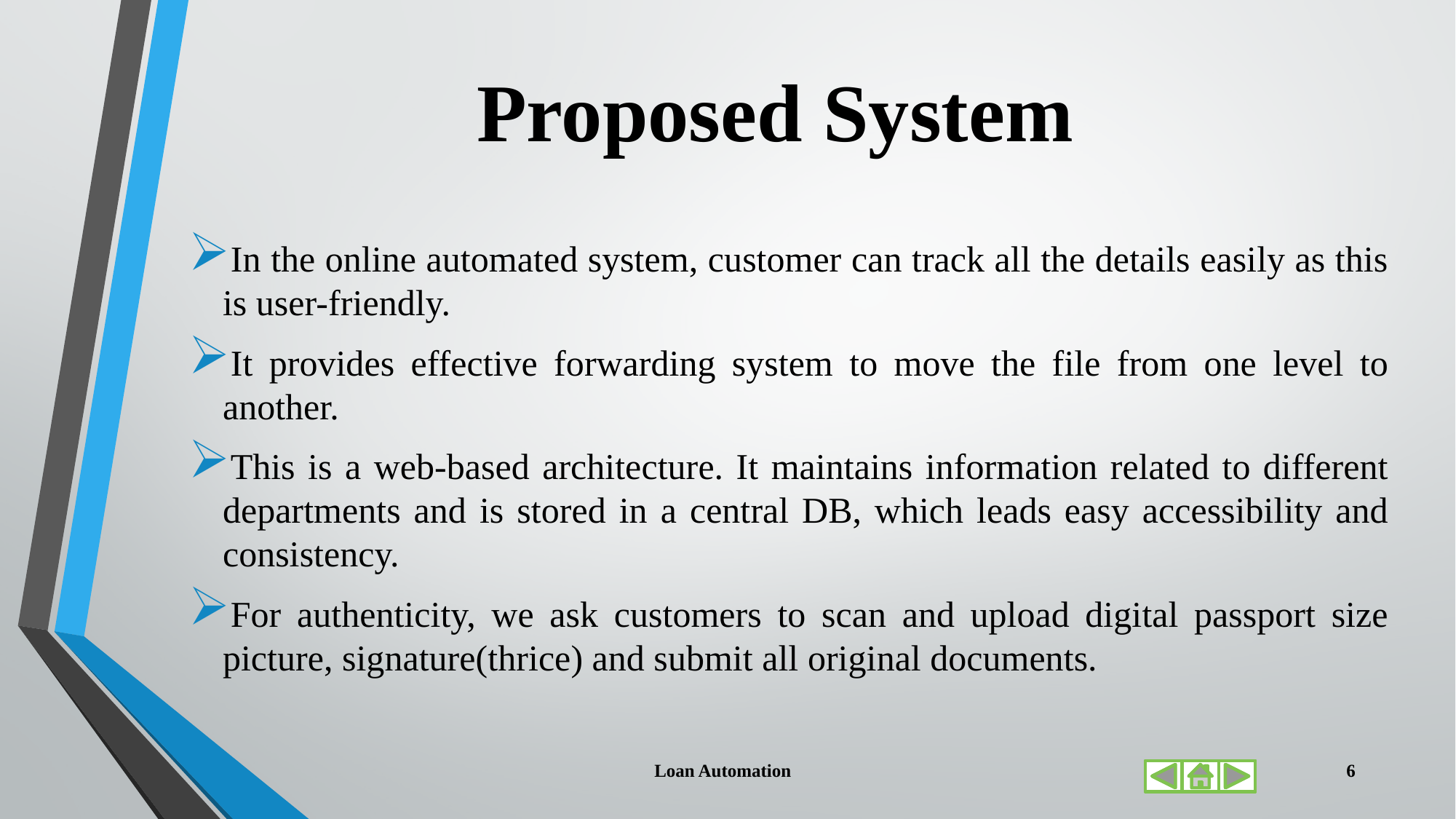

# Proposed System
In the online automated system, customer can track all the details easily as this is user-friendly.
It provides effective forwarding system to move the file from one level to another.
This is a web-based architecture. It maintains information related to different departments and is stored in a central DB, which leads easy accessibility and consistency.
For authenticity, we ask customers to scan and upload digital passport size picture, signature(thrice) and submit all original documents.

Loan Automation
6